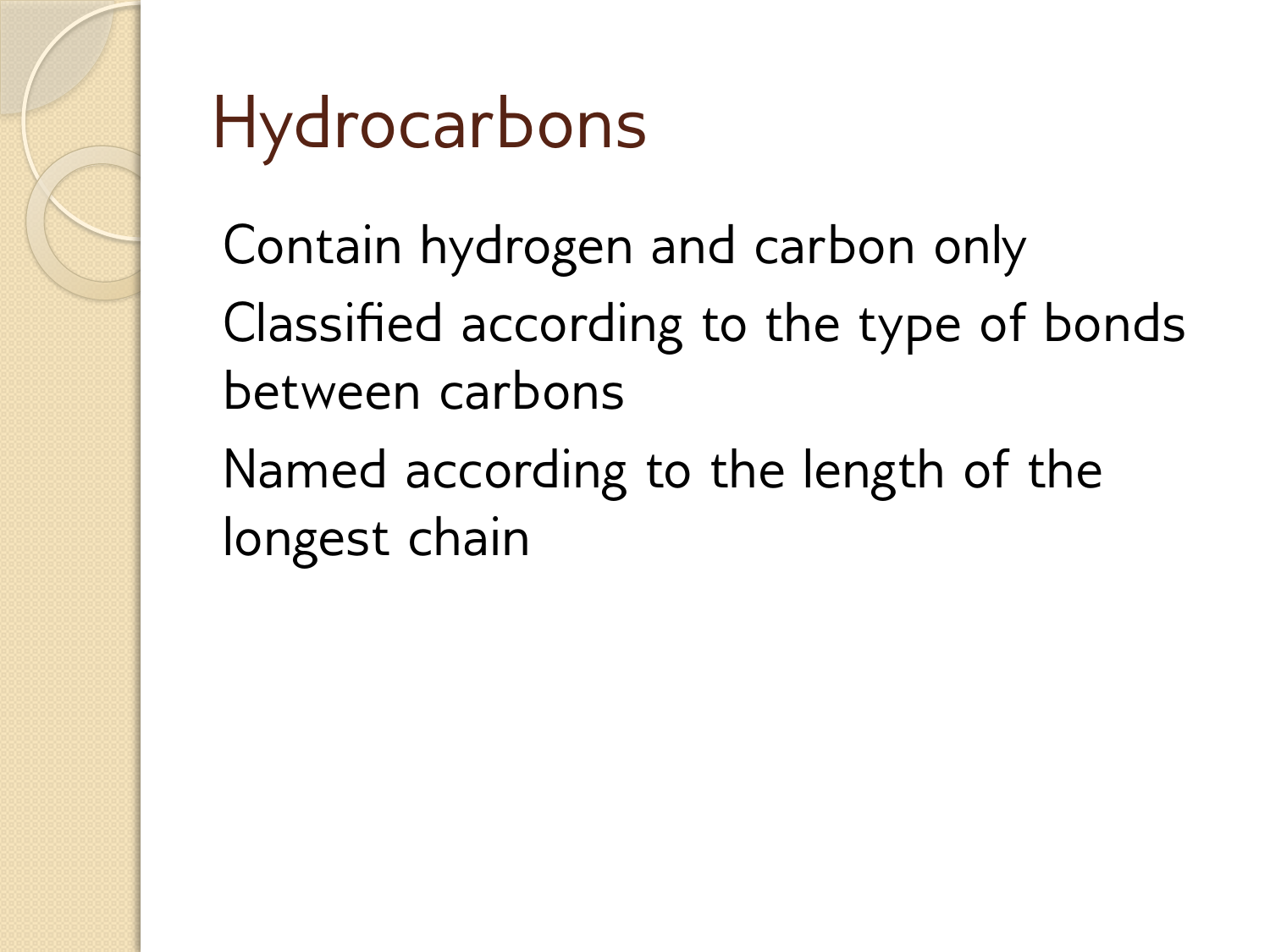

# Hydrocarbons
Contain hydrogen and carbon only
Classified according to the type of bonds between carbons
Named according to the length of the longest chain